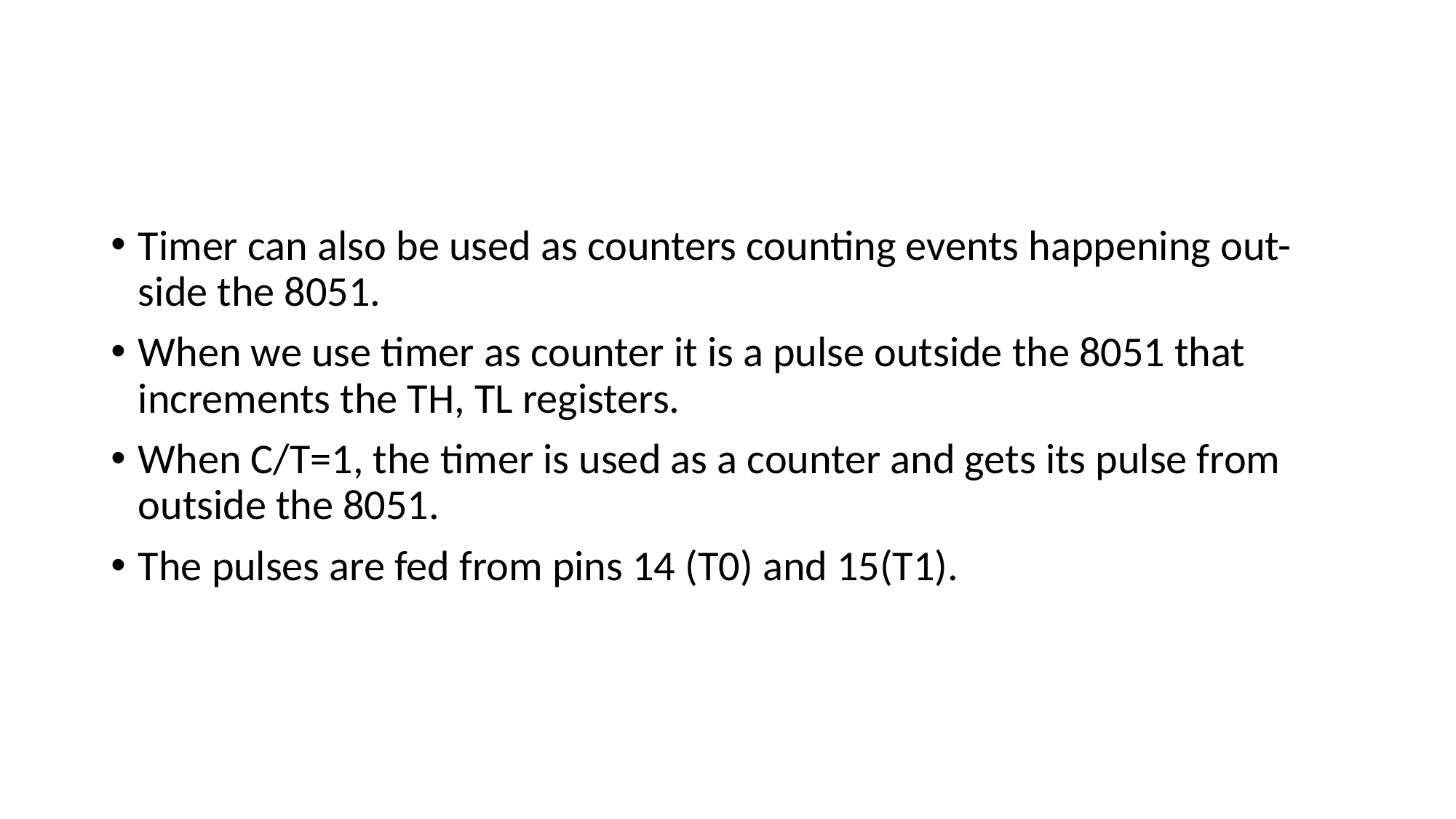

#
Timer can also be used as counters counting events happening out-side the 8051.
When we use timer as counter it is a pulse outside the 8051 that increments the TH, TL registers.
When C/T=1, the timer is used as a counter and gets its pulse from outside the 8051.
The pulses are fed from pins 14 (T0) and 15(T1).